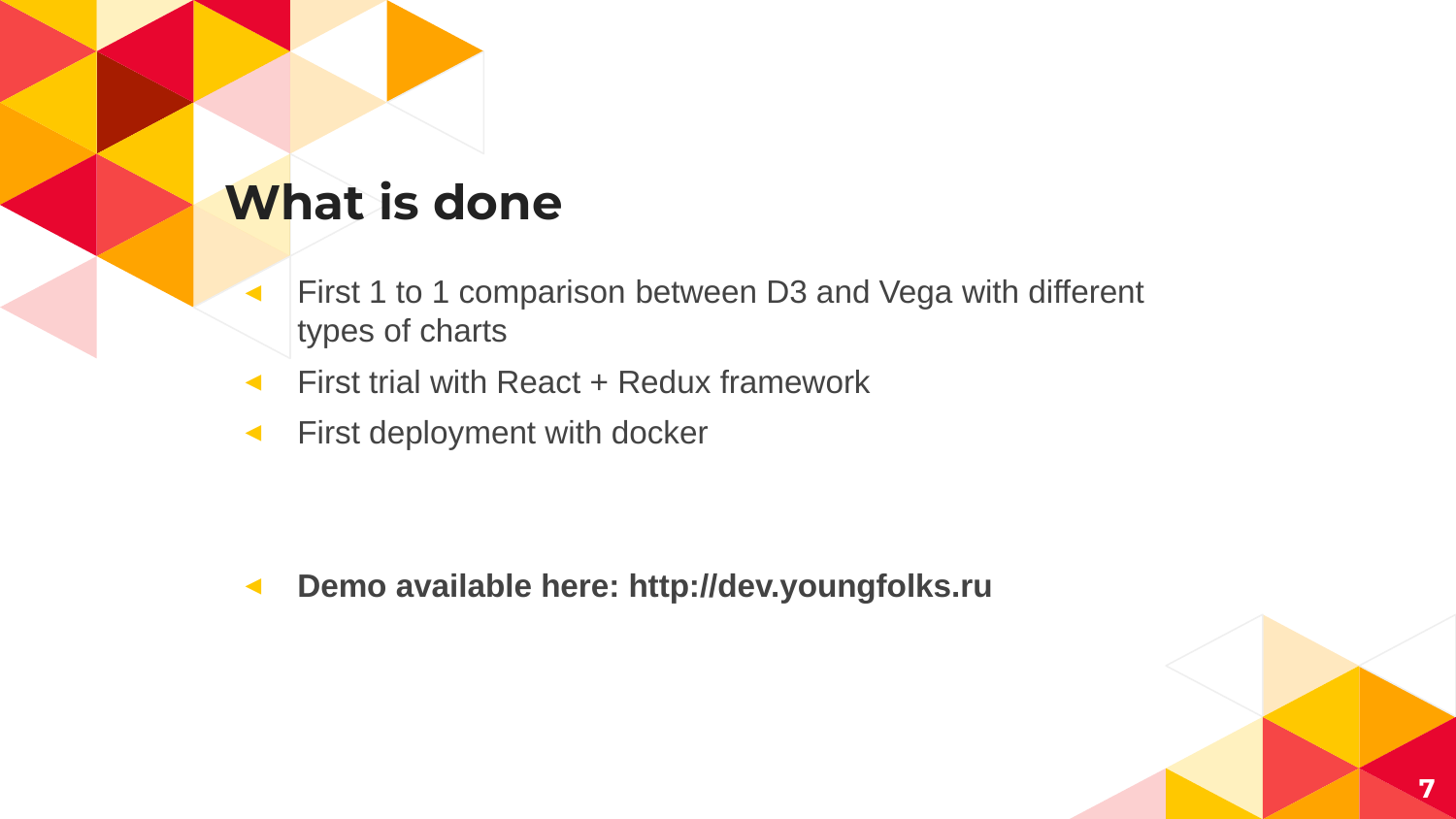

# What is done
First 1 to 1 comparison between D3 and Vega with different types of charts
First trial with React + Redux framework
First deployment with docker

Demo available here: http://dev.youngfolks.ru
7